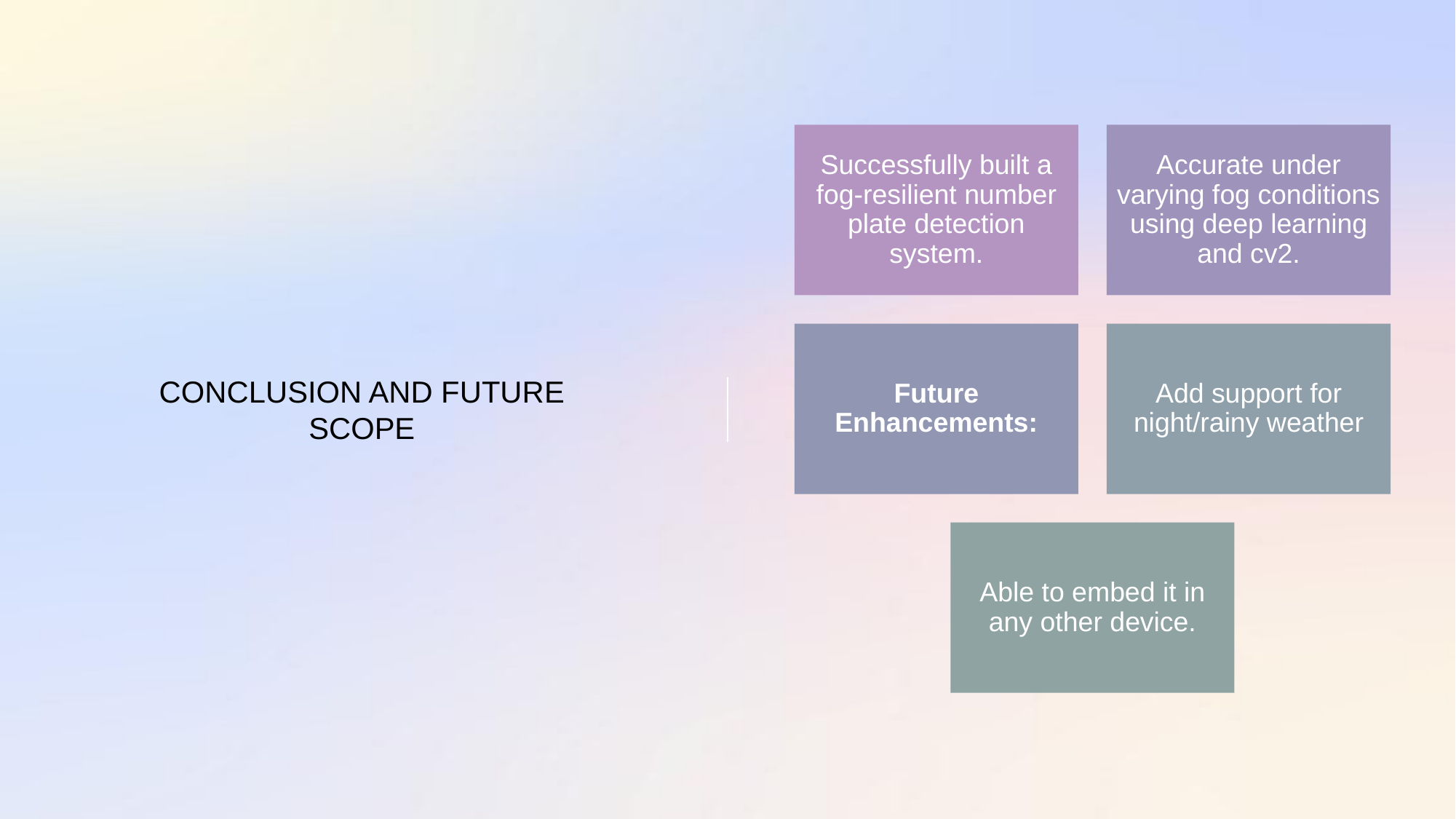

Successfully built a fog-resilient number plate detection system.
Accurate under varying fog conditions using deep learning and cv2.
Future Enhancements:
Add support for night/rainy weather
Able to embed it in any other device.
# CONCLUSION AND FUTURE SCOPE